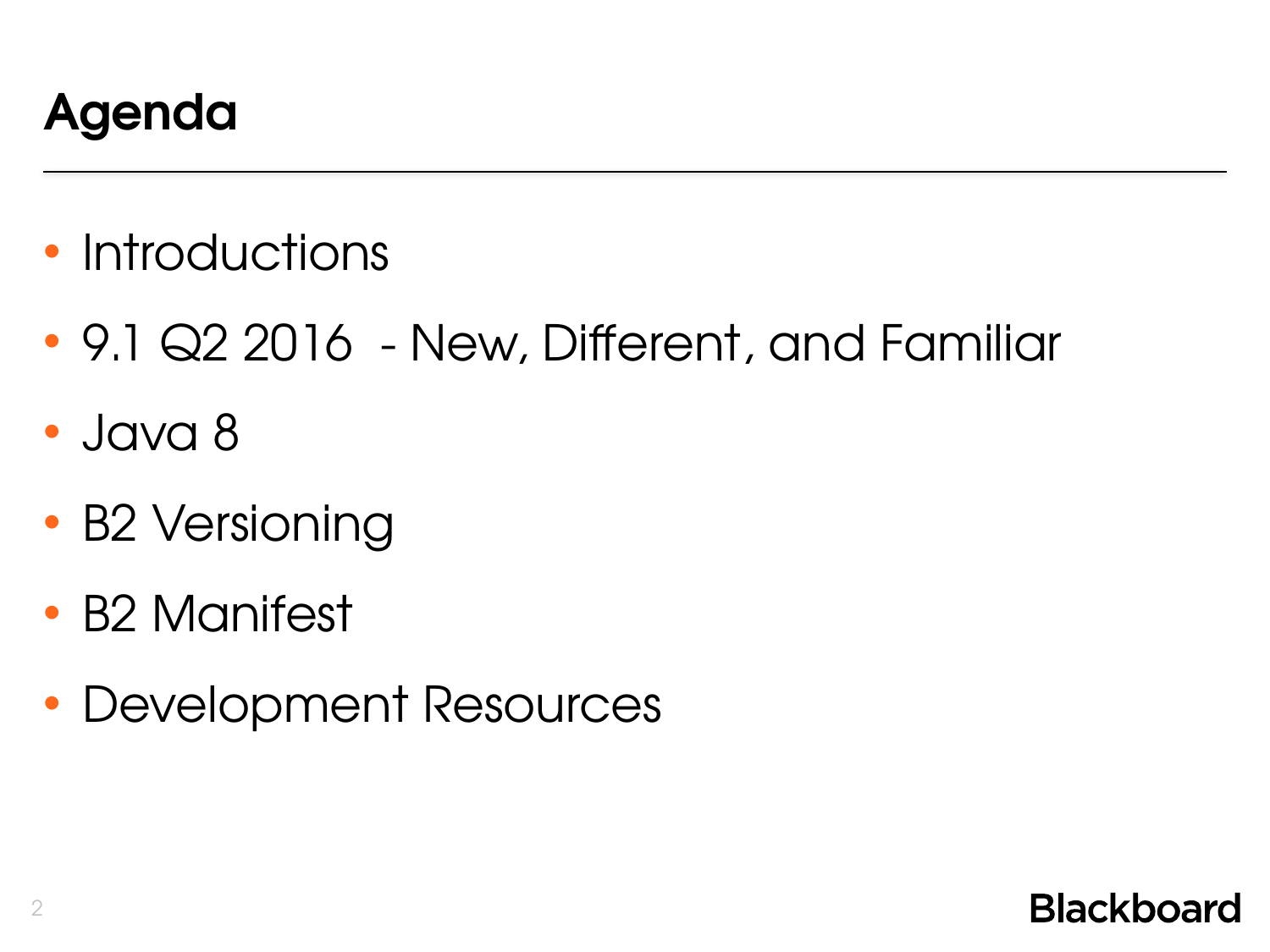

# Agenda
Introductions
9.1 Q2 2016  - New, Different, and Familiar
Java 8
B2 Versioning
B2 Manifest
Development Resources
2